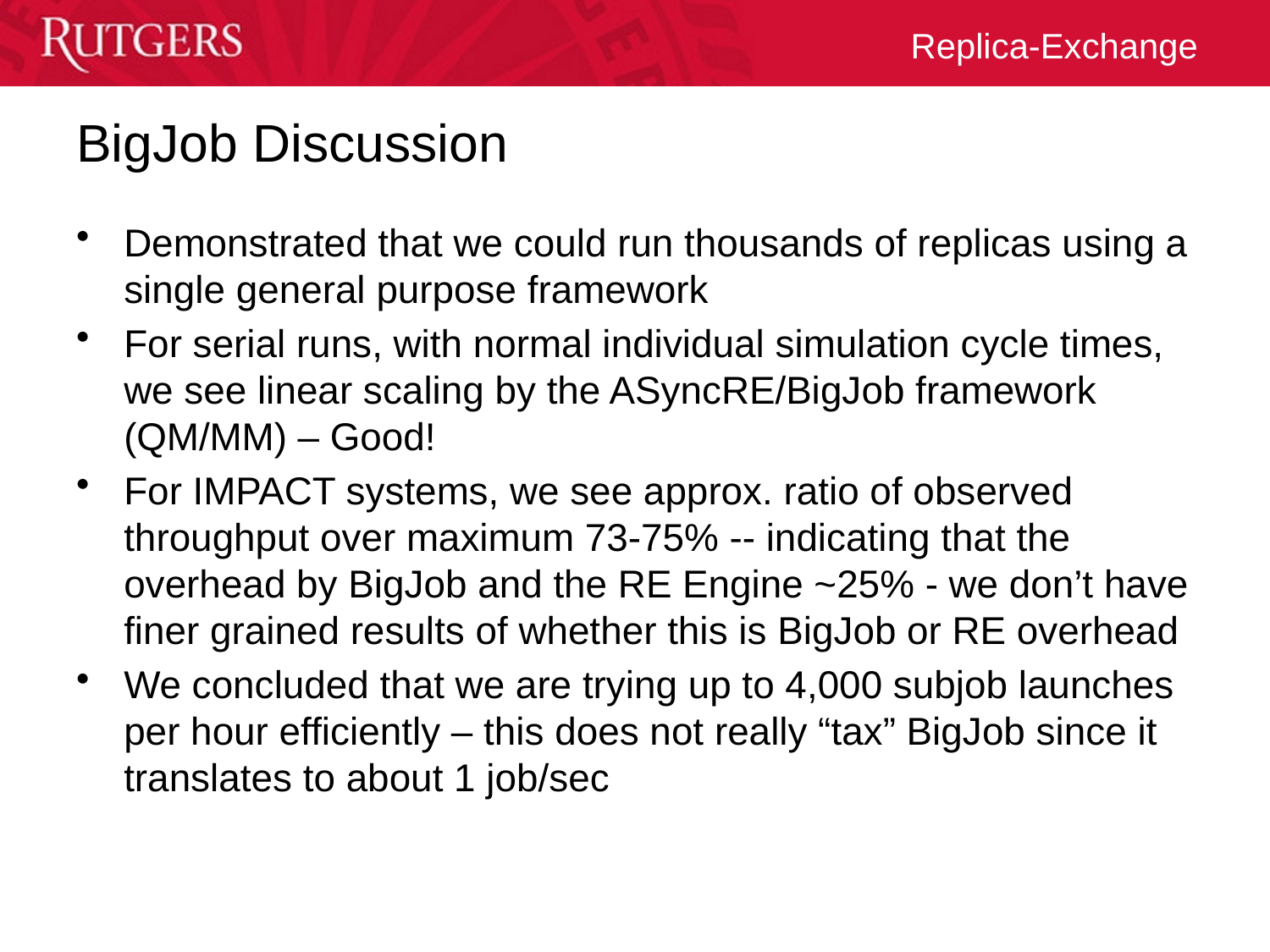

# BigJob Discussion
Demonstrated that we could run thousands of replicas using a single general purpose framework
For serial runs, with normal individual simulation cycle times, we see linear scaling by the ASyncRE/BigJob framework (QM/MM) – Good!
For IMPACT systems, we see approx. ratio of observed throughput over maximum 73-75% -- indicating that the overhead by BigJob and the RE Engine ~25% - we don’t have finer grained results of whether this is BigJob or RE overhead
We concluded that we are trying up to 4,000 subjob launches per hour efficiently – this does not really “tax” BigJob since it translates to about 1 job/sec